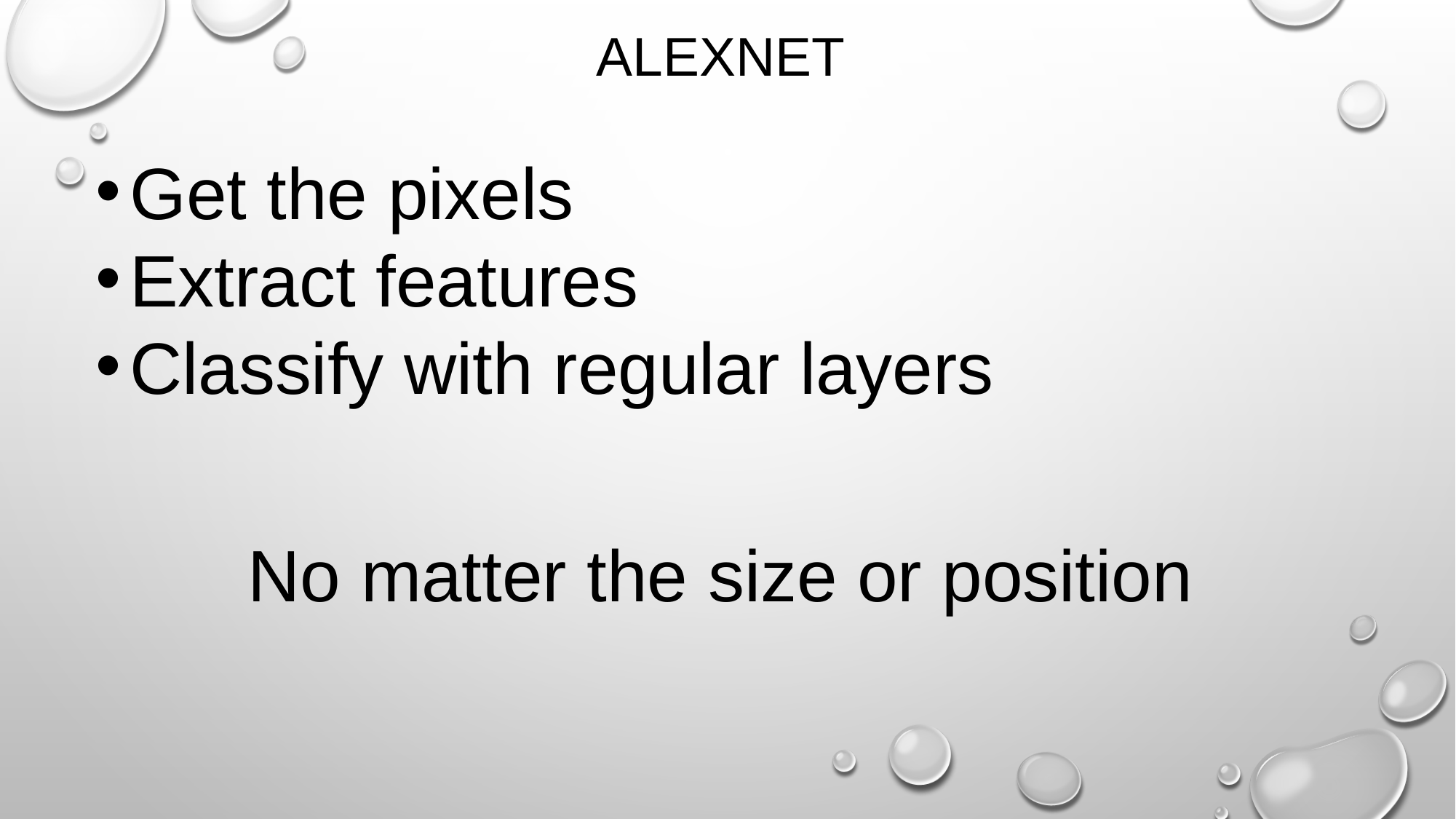

# Alexnet
Get the pixels
Extract features
Classify with regular layers
No matter the size or position